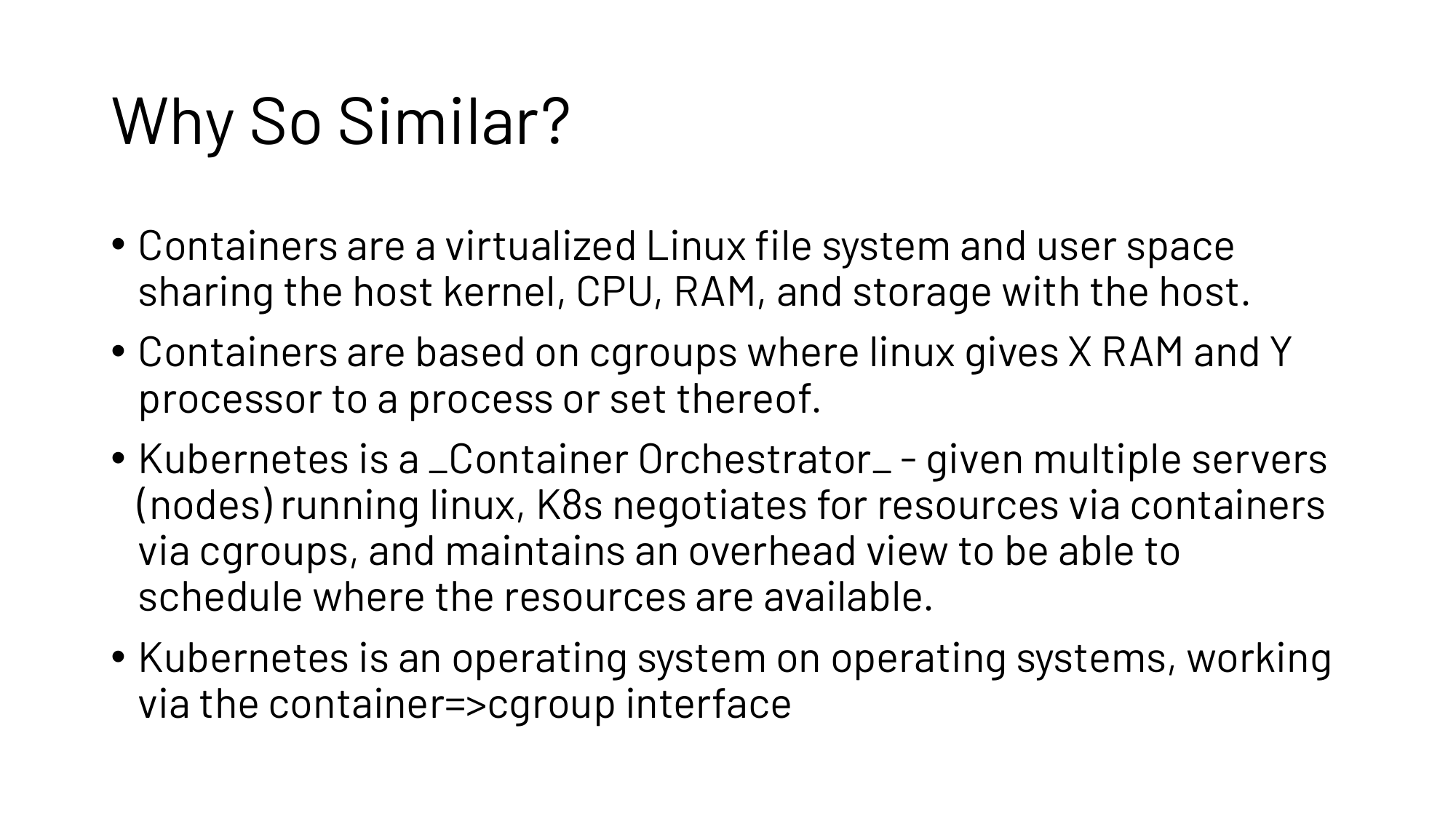

# Why So Similar?
Containers are a virtualized Linux file system and user space sharing the host kernel, CPU, RAM, and storage with the host.
Containers are based on cgroups where linux gives X RAM and Y processor to a process or set thereof.
Kubernetes is a _Container Orchestrator_ - given multiple servers (nodes) running linux, K8s negotiates for resources via containers via cgroups, and maintains an overhead view to be able to schedule where the resources are available.
Kubernetes is an operating system on operating systems, working via the container=>cgroup interface